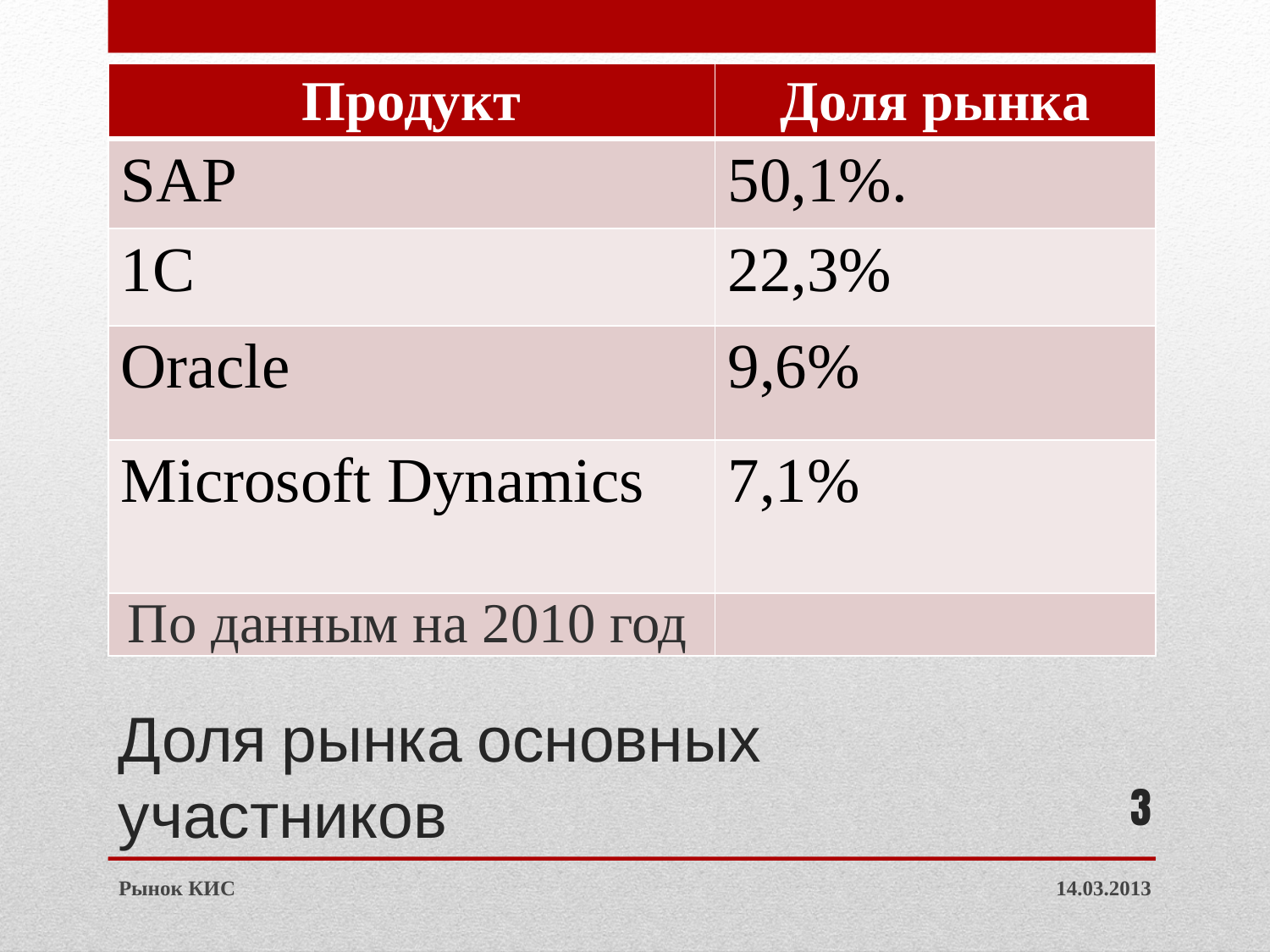

| Продукт | Доля рынка |
| --- | --- |
| SAP | 50,1%. |
| 1С | 22,3% |
| Oracle | 9,6% |
| Microsoft Dynamics | 7,1% |
|  |  |
По данным на 2010 год
# Доля рынка основных участников
3
Рынок КИС
14.03.2013